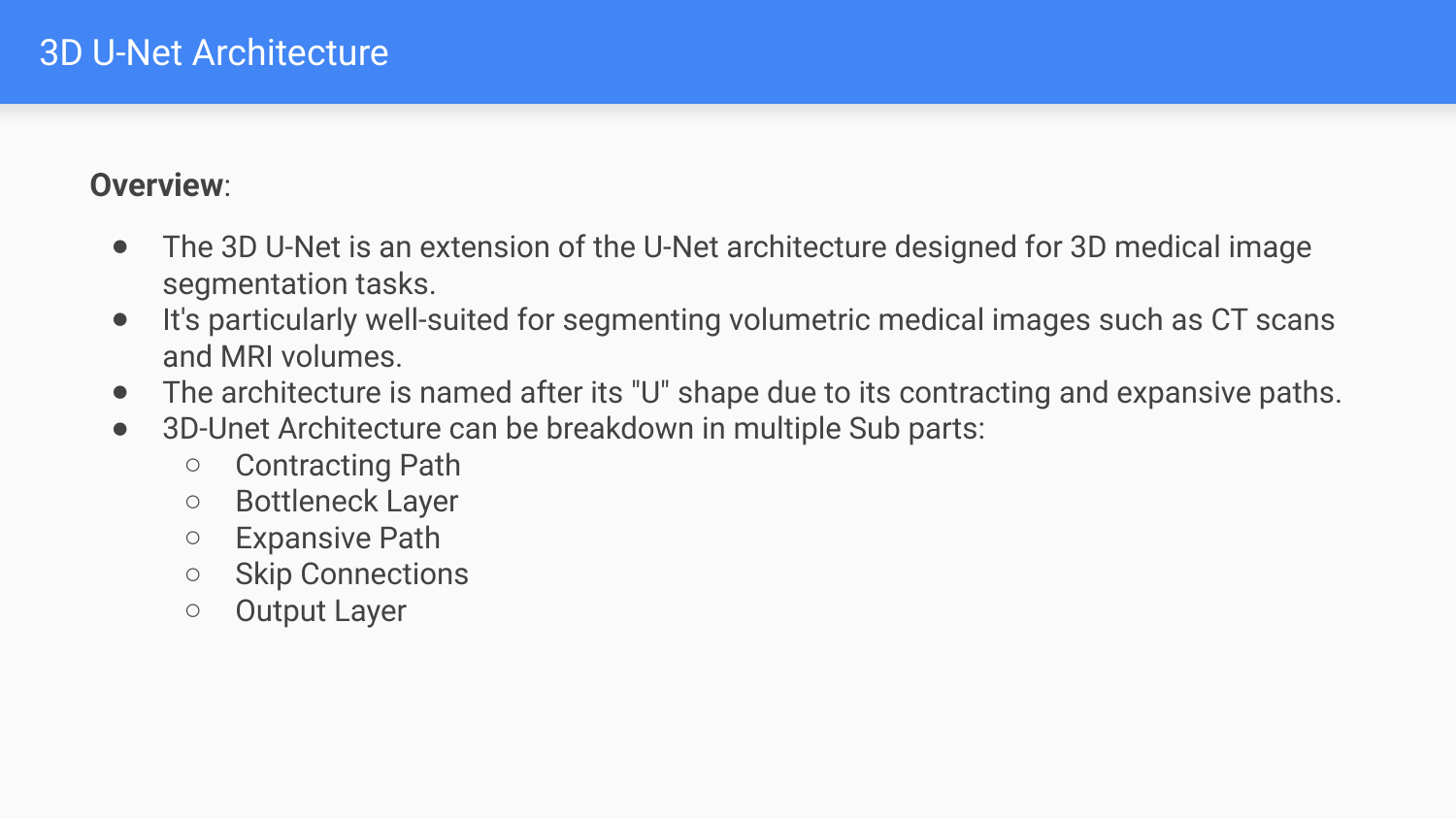

# 3D U-Net Architecture
Overview:
The 3D U-Net is an extension of the U-Net architecture designed for 3D medical image segmentation tasks.
It's particularly well-suited for segmenting volumetric medical images such as CT scans and MRI volumes.
The architecture is named after its "U" shape due to its contracting and expansive paths.
3D-Unet Architecture can be breakdown in multiple Sub parts:
Contracting Path
Bottleneck Layer
Expansive Path
Skip Connections
Output Layer